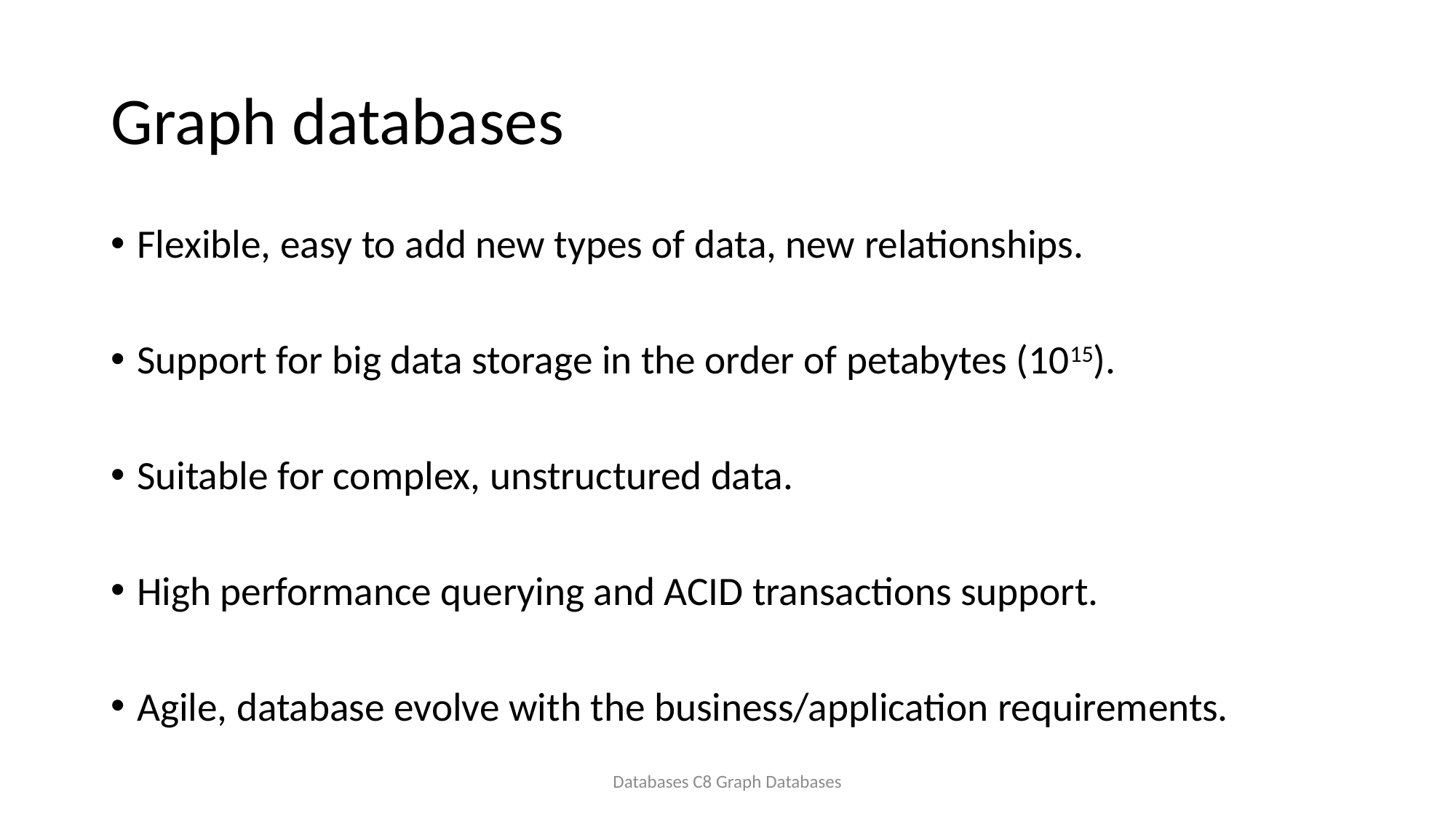

# Graph databases
Flexible, easy to add new types of data, new relationships.

Support for big data storage in the order of petabytes (1015).

Suitable for complex, unstructured data.

High performance querying and ACID transactions support.

Agile, database evolve with the business/application requirements.
Databases C8 Graph Databases